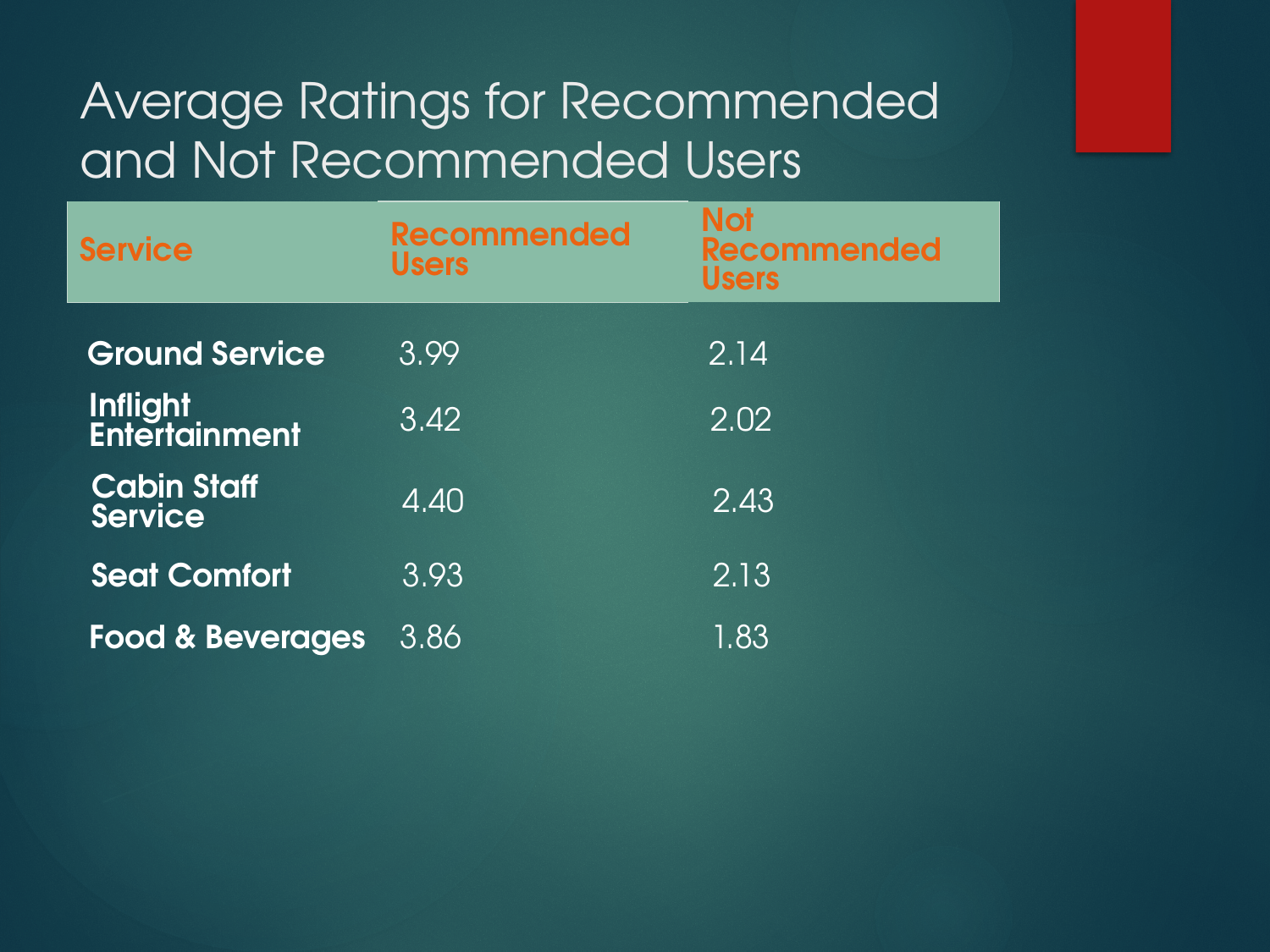

# Average Ratings for Recommended and Not Recommended Users
| Service | Recommended Users | Not Recommended Users |
| --- | --- | --- |
| Ground Service | 3.99 | 2.14 |
| --- | --- | --- |
| Inflight Entertainment | 3.42 | 2.02 |
| --- | --- | --- |
| Cabin Staff Service | 4.40 | 2.43 |
| --- | --- | --- |
| Seat Comfort | 3.93 | 2.13 |
| --- | --- | --- |
| Food & Beverages | 3.86 | 1.83 |
| --- | --- | --- |